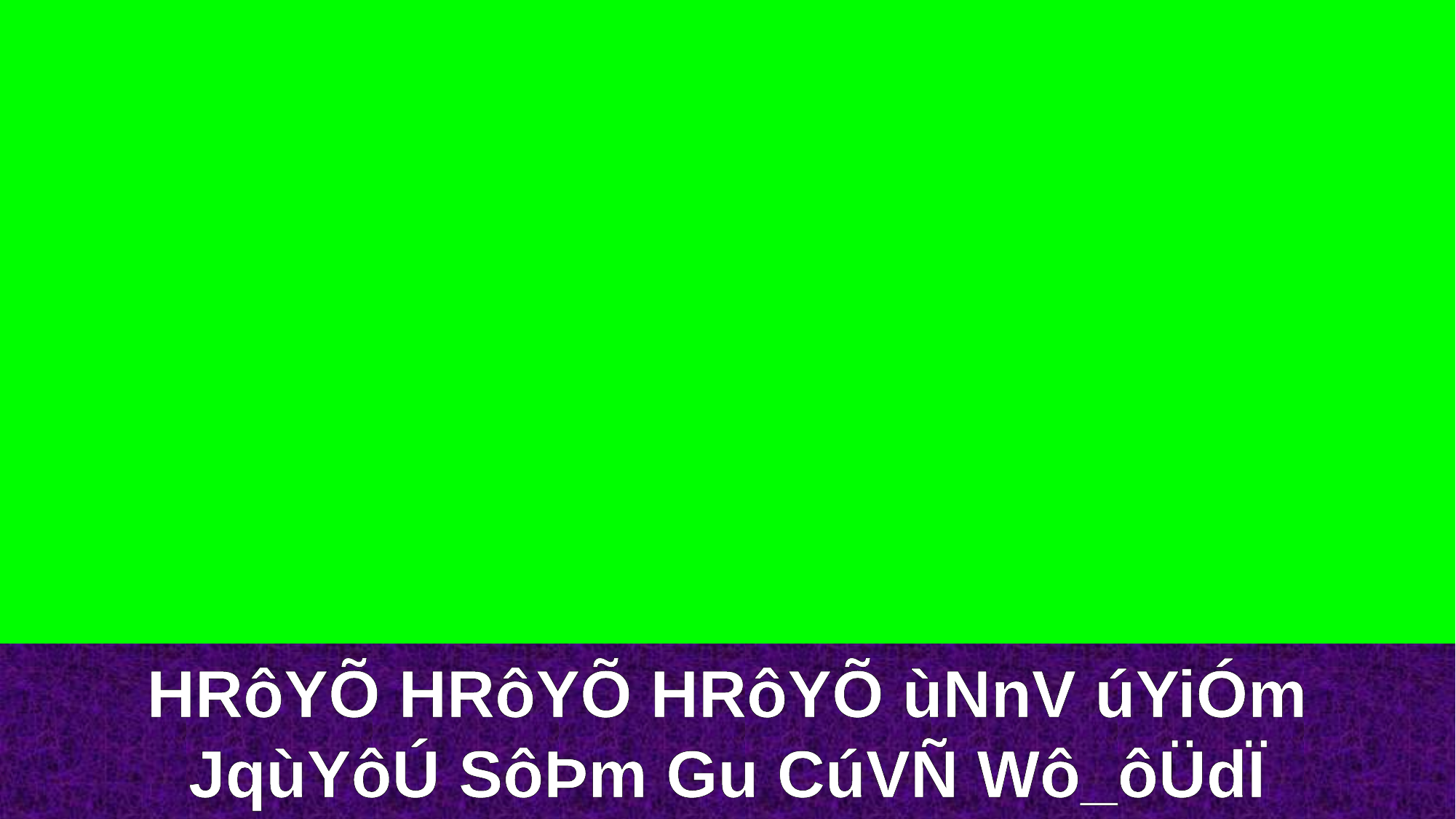

HRôYÕ HRôYÕ HRôYÕ ùNnV úYiÓm
JqùYôÚ SôÞm Gu CúVÑ Wô_ôÜdÏ